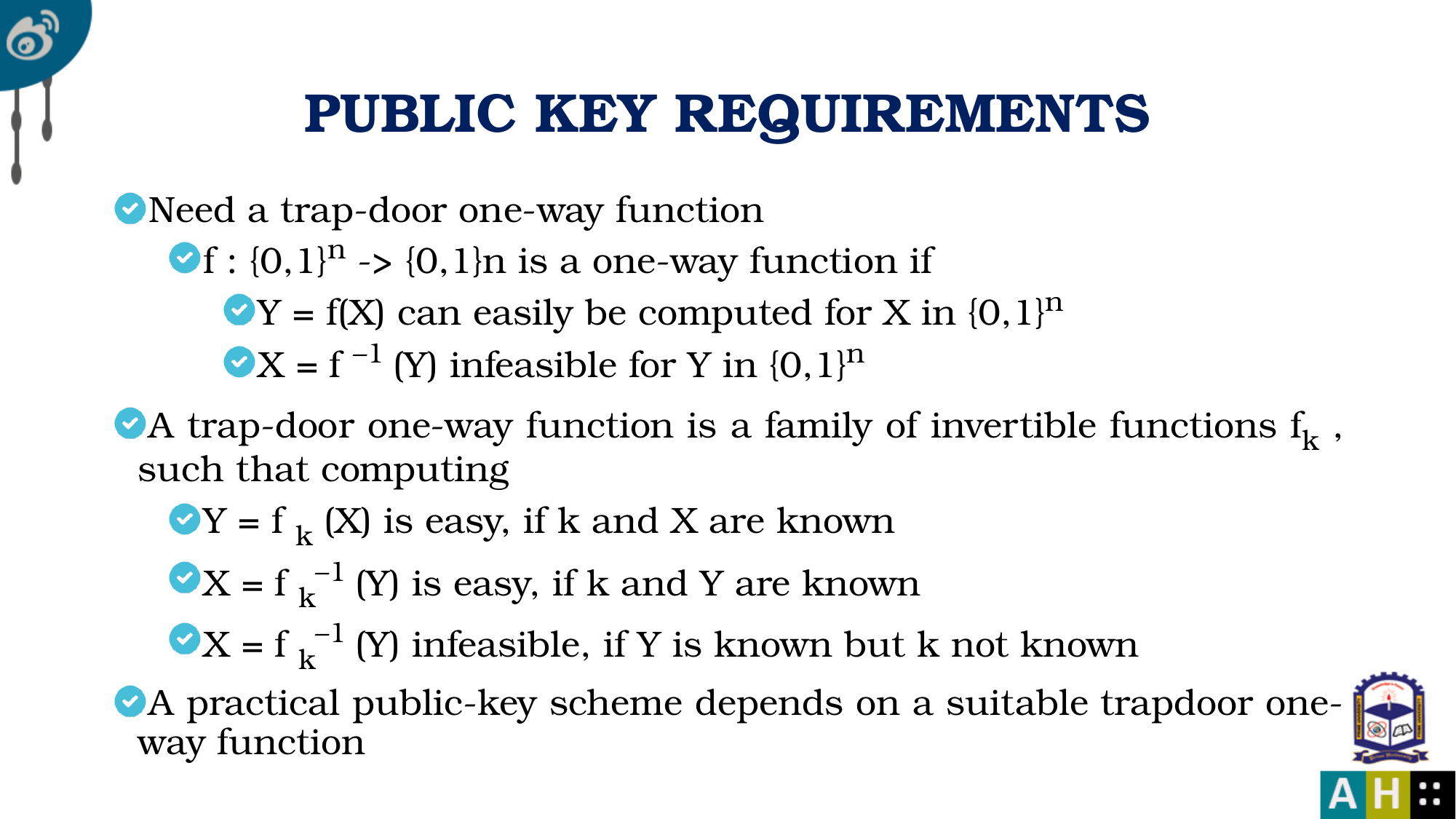

# PUBLIC KEY REQUIREMENTS
Need a trap-door one-way function
f : {0,1}n -> {0,1}n is a one-way function if
Y = f(X) can easily be computed for X in {0,1}n
X = f –1 (Y) infeasible for Y in {0,1}n
A trap-door one-way function is a family of invertible functions fk , such that computing
Y = f k (X) is easy, if k and X are known
X = f k–1 (Y) is easy, if k and Y are known
X = f k–1 (Y) infeasible, if Y is known but k not known
A practical public-key scheme depends on a suitable trapdoor one-way function